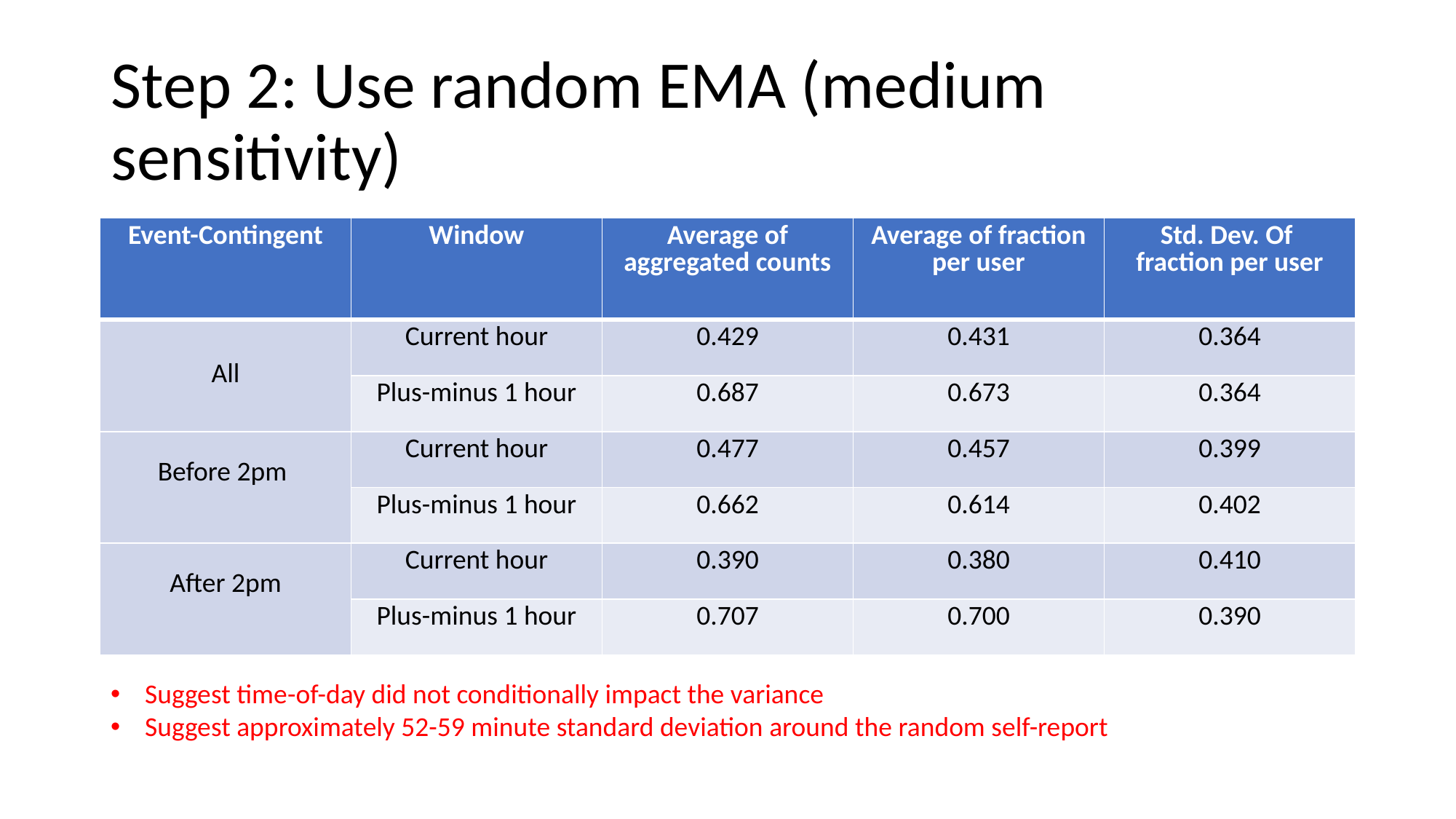

# Step 2: Use random EMA (medium sensitivity)
| Event-Contingent | Window | Average of aggregated counts | Average of fraction per user | Std. Dev. Of fraction per user |
| --- | --- | --- | --- | --- |
| All | Current hour | 0.429 | 0.431 | 0.364 |
|  | Plus-minus 1 hour | 0.687 | 0.673 | 0.364 |
| Before 2pm | Current hour | 0.477 | 0.457 | 0.399 |
|  | Plus-minus 1 hour | 0.662 | 0.614 | 0.402 |
| After 2pm | Current hour | 0.390 | 0.380 | 0.410 |
|  | Plus-minus 1 hour | 0.707 | 0.700 | 0.390 |
Suggest time-of-day did not conditionally impact the variance
Suggest approximately 52-59 minute standard deviation around the random self-report